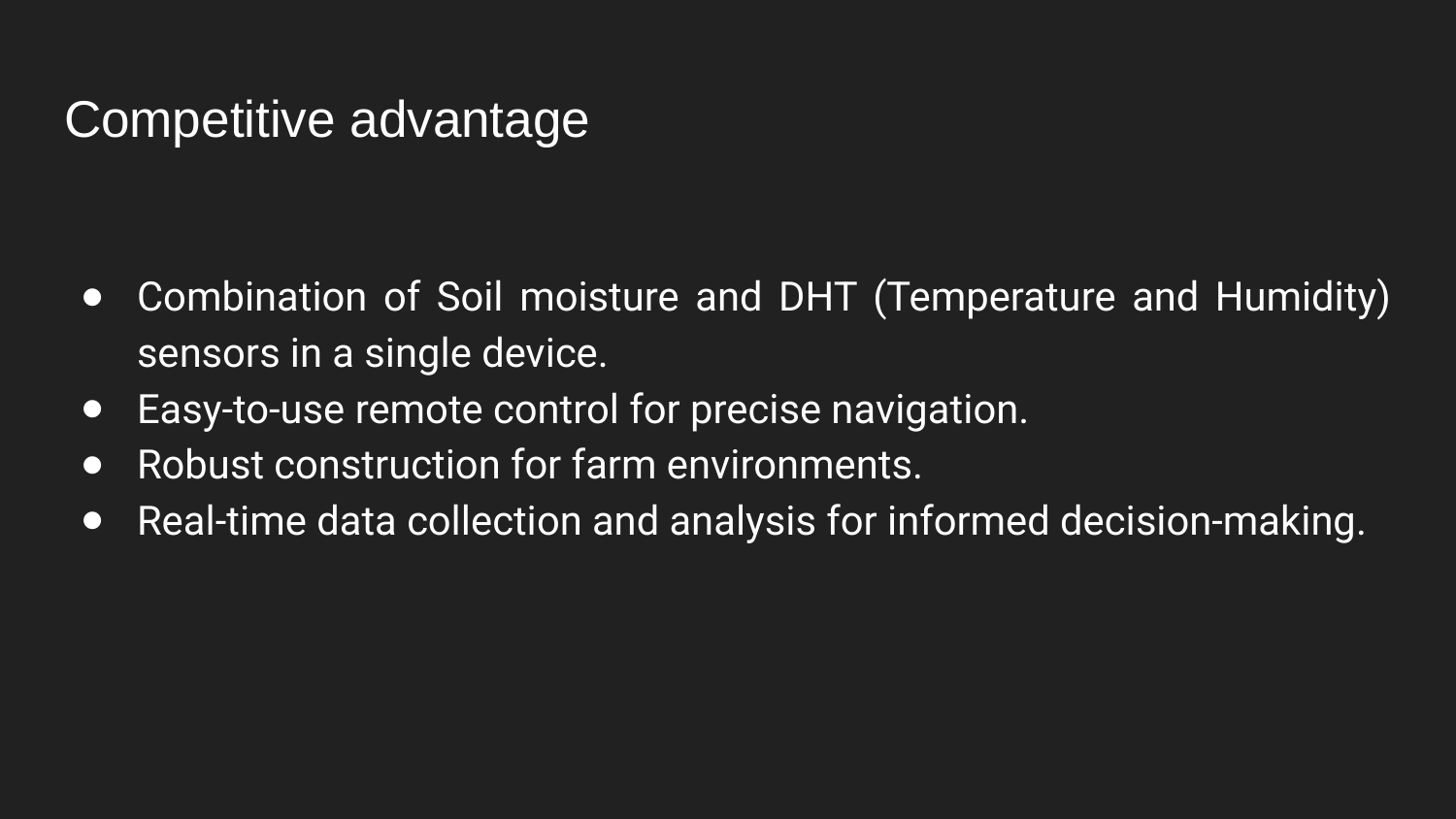

# Competitive advantage

Combination of Soil moisture and DHT (Temperature and Humidity) sensors in a single device.
Easy-to-use remote control for precise navigation.
Robust construction for farm environments.
Real-time data collection and analysis for informed decision-making.